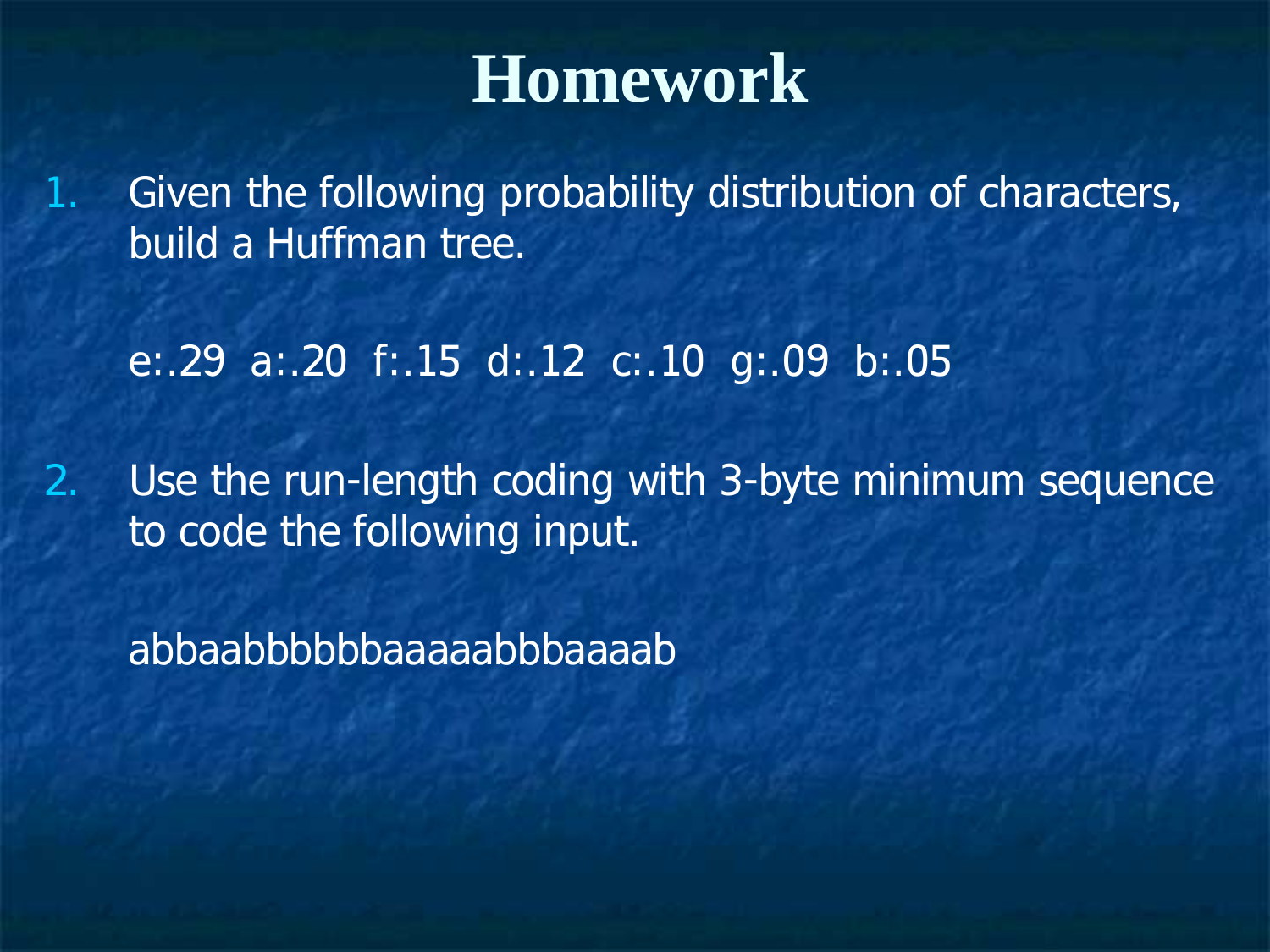

Homework
Given the following probability distribution of characters, build a Huffman tree.

	e:.29  a:.20  f:.15  d:.12  c:.10  g:.09  b:.05

Use the run-length coding with 3-byte minimum sequence to code the following input.

	abbaabbbbbbaaaaabbbaaaab